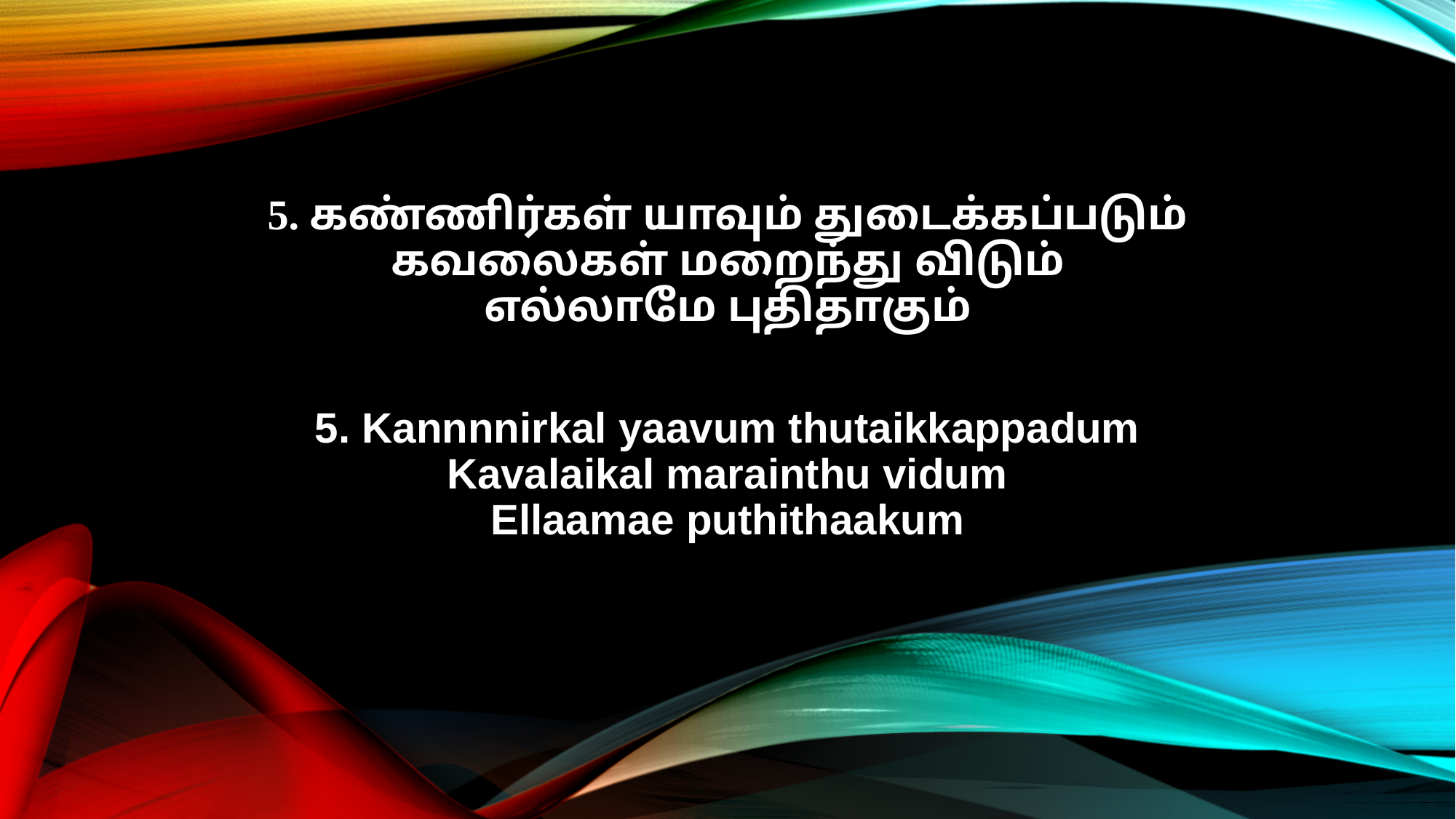

5. கண்ணிர்கள் யாவும் துடைக்கப்படும்
கவலைகள் மறைந்து விடும்
எல்லாமே புதிதாகும்

5. Kannnnirkal yaavum thutaikkappadum
Kavalaikal marainthu vidum
Ellaamae puthithaakum